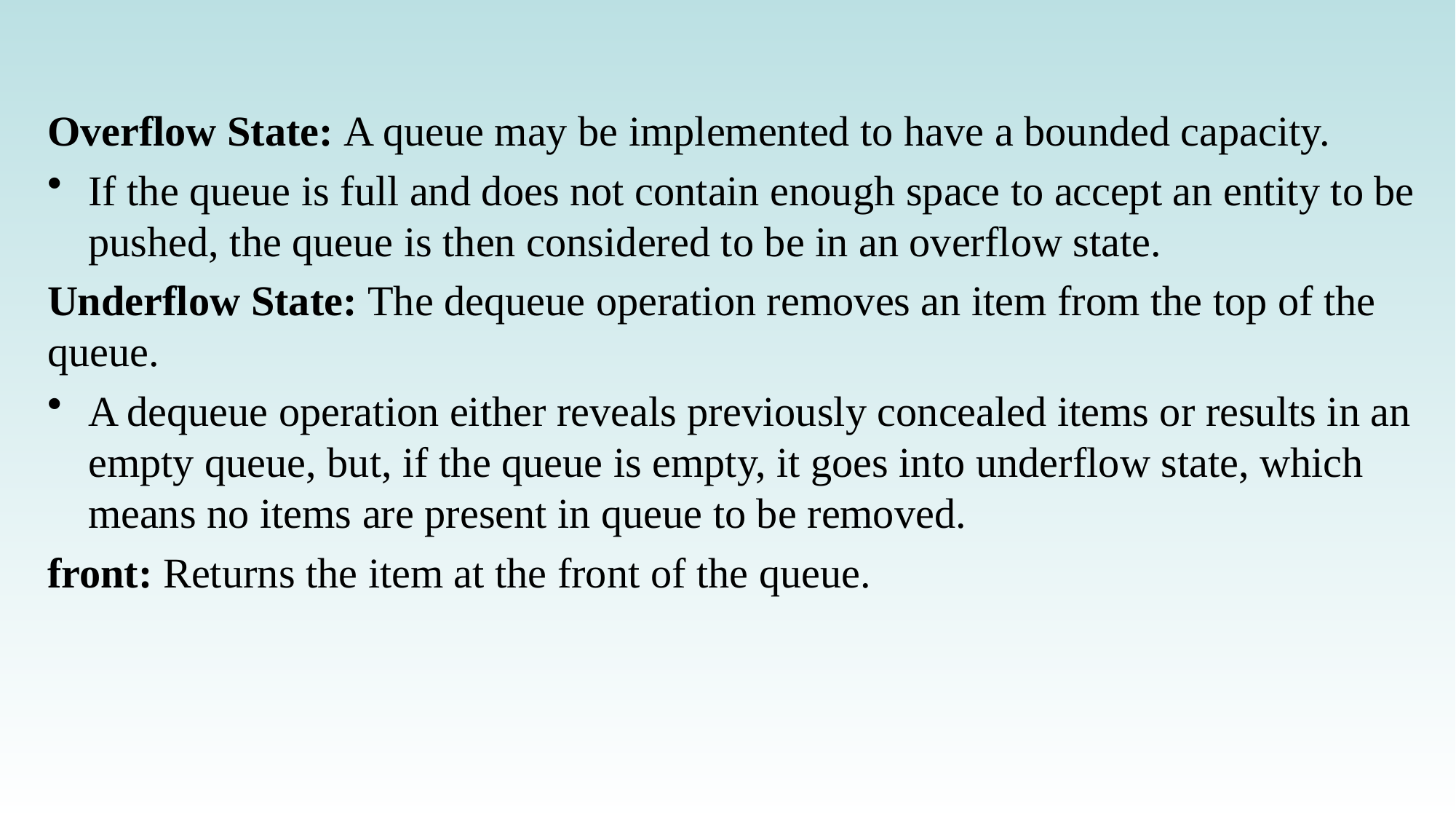

Overflow State: A queue may be implemented to have a bounded capacity.
If the queue is full and does not contain enough space to accept an entity to be pushed, the queue is then considered to be in an overflow state.
Underflow State: The dequeue operation removes an item from the top of the queue.
A dequeue operation either reveals previously concealed items or results in an empty queue, but, if the queue is empty, it goes into underflow state, which means no items are present in queue to be removed.
front: Returns the item at the front of the queue.